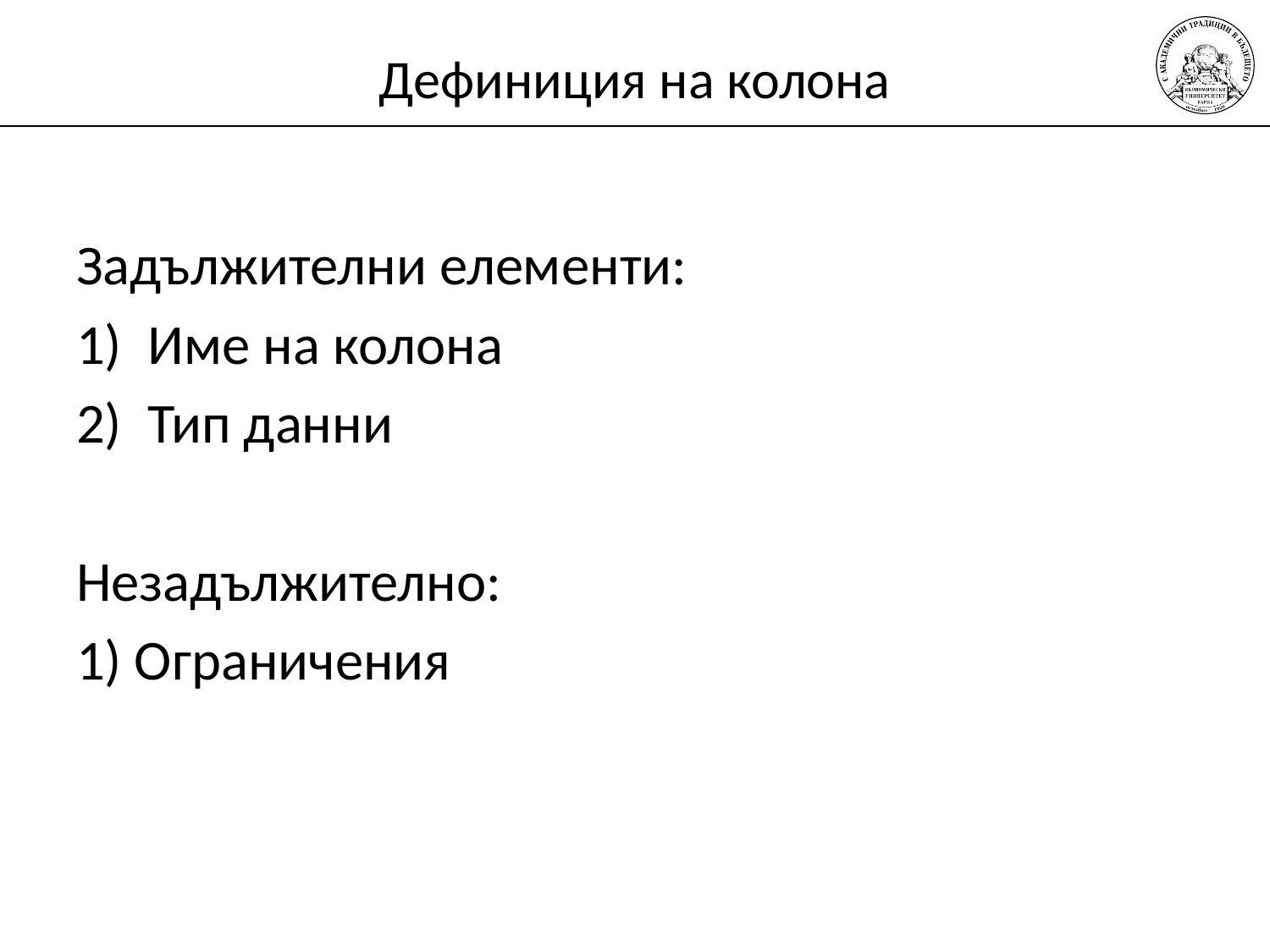

# Дефиниция на колона
Задължителни елементи:
Име на колона
Тип данни

Незадължително:
1) Ограничения